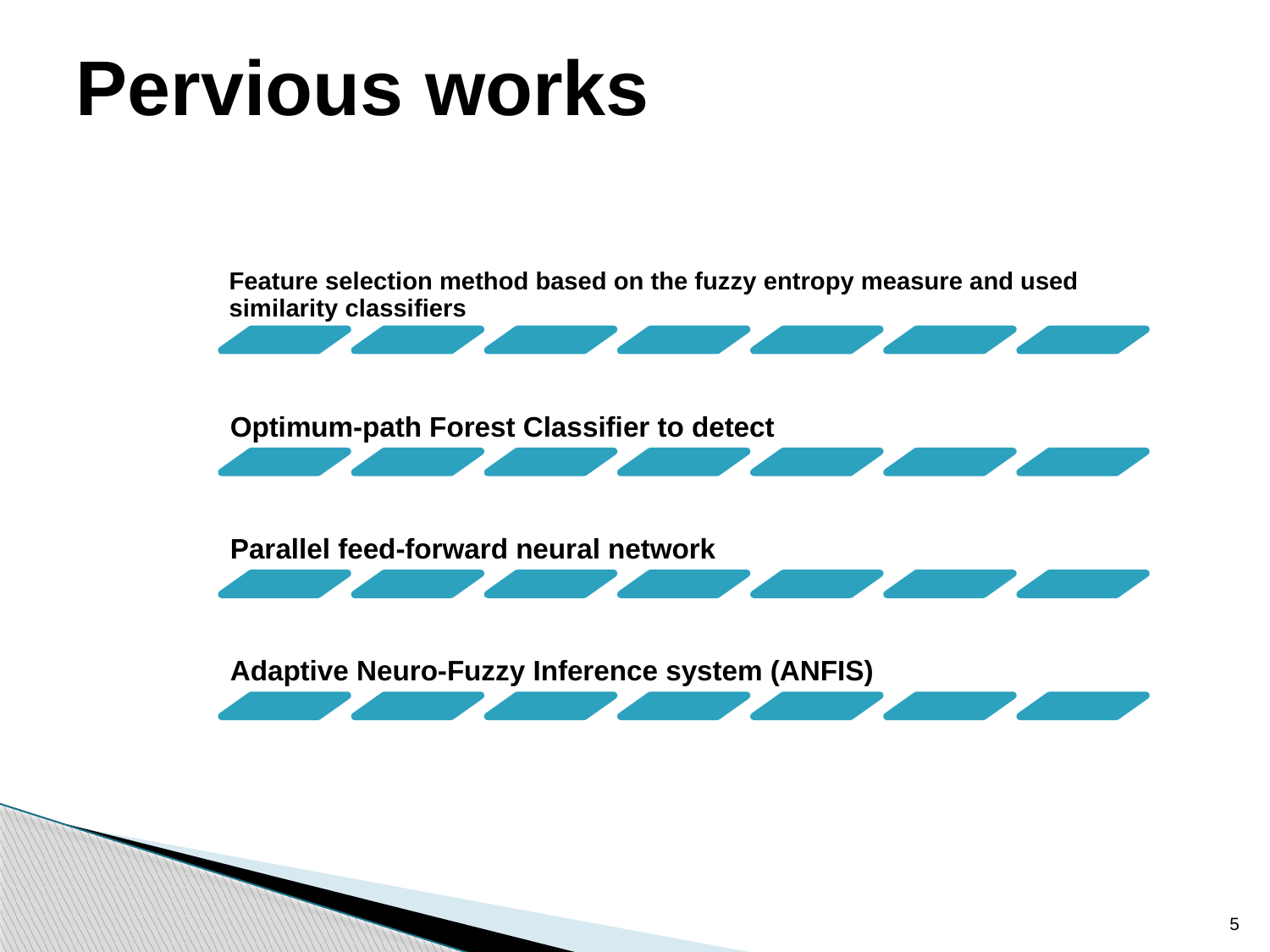

Pervious works
Feature selection method based on the fuzzy entropy measure and used similarity classifiers
Optimum-path Forest Classifier to detect
Parallel feed-forward neural network
Adaptive Neuro-Fuzzy Inference system (ANFIS)
5